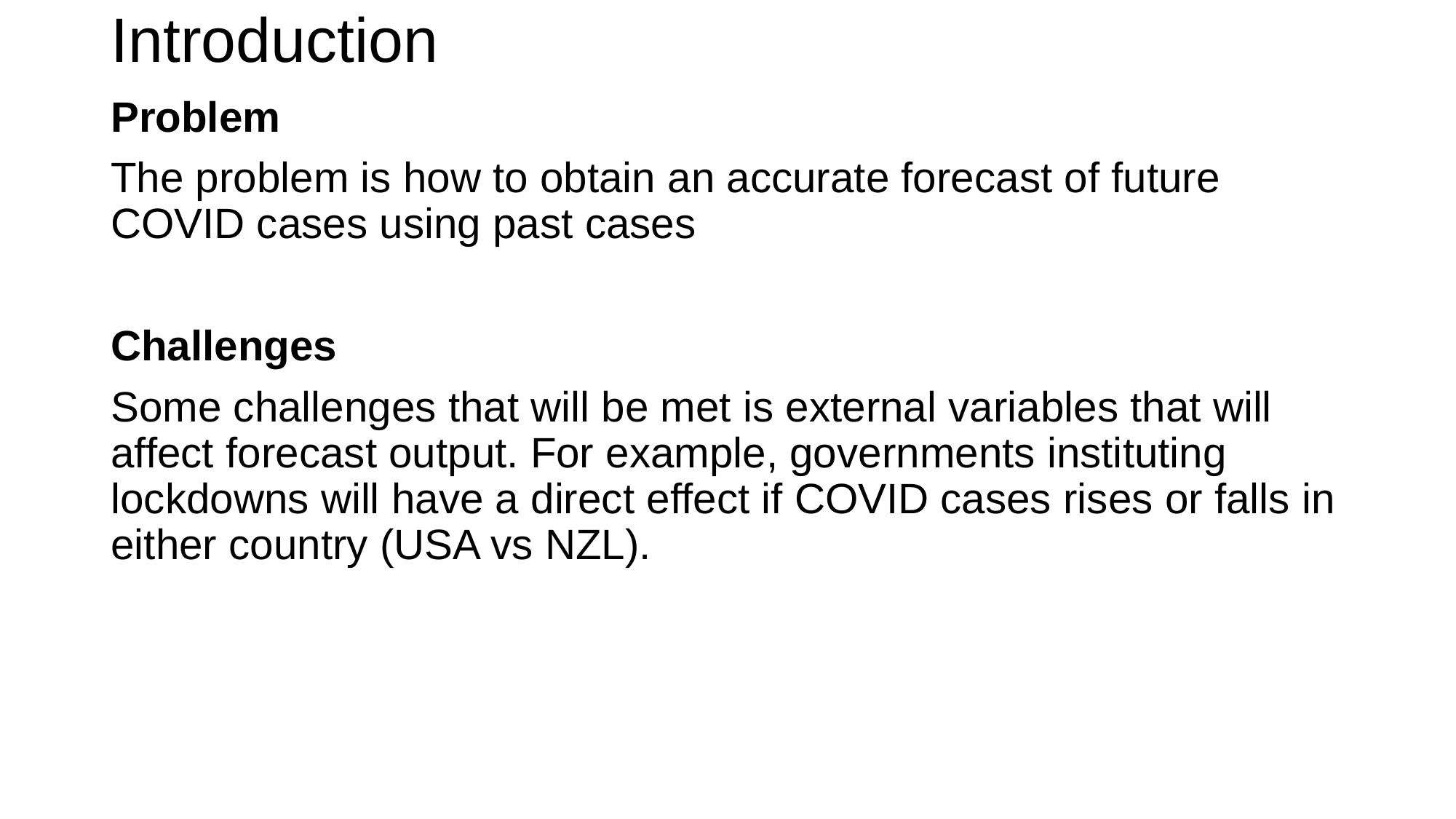

# Introduction
Problem
The problem is how to obtain an accurate forecast of future COVID cases using past cases

Challenges
Some challenges that will be met is external variables that will affect forecast output. For example, governments instituting lockdowns will have a direct effect if COVID cases rises or falls in either country (USA vs NZL).